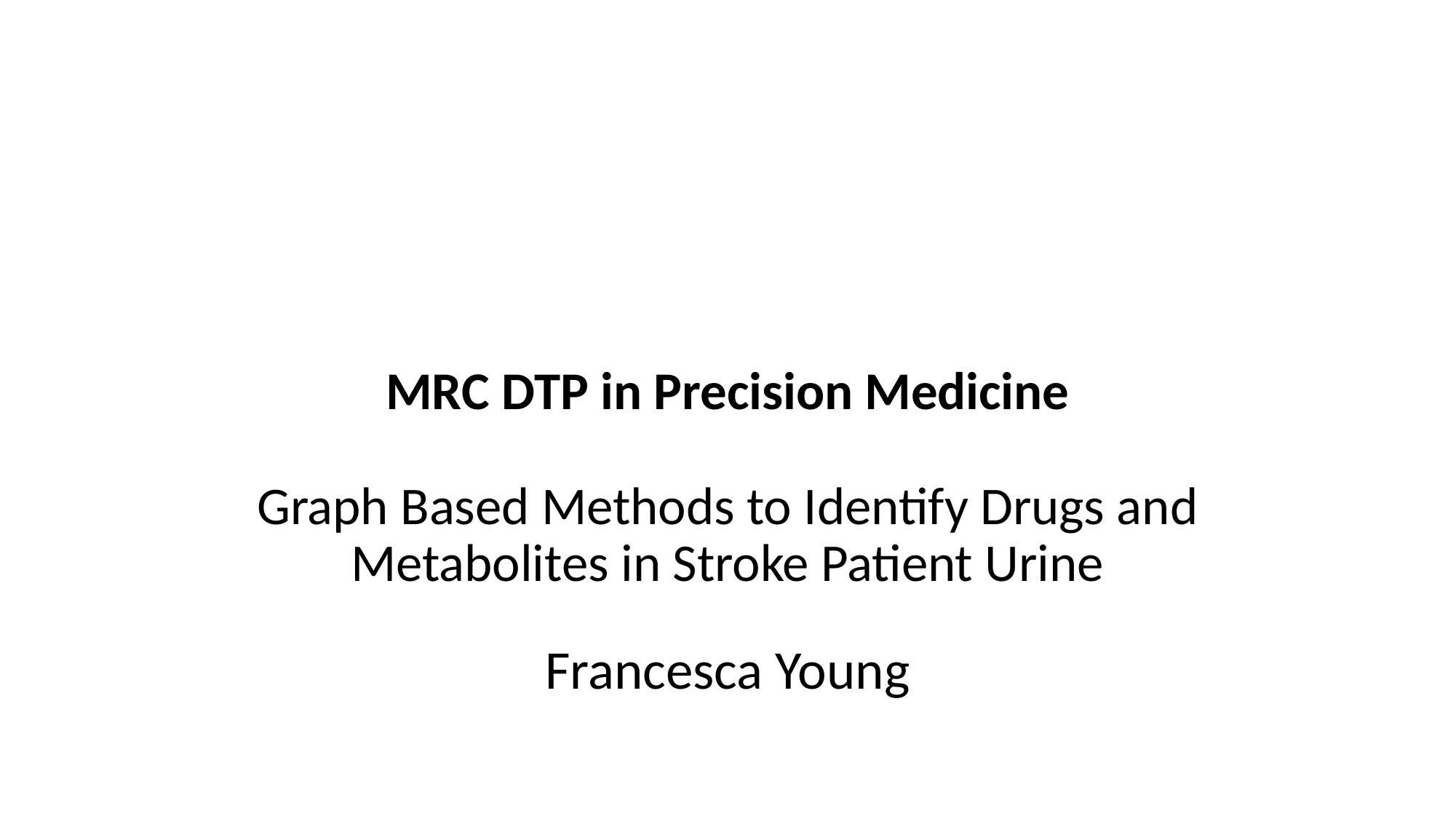

# MRC DTP in Precision Medicine Graph Based Methods to Identify Drugs and Metabolites in Stroke Patient Urine
Francesca Young